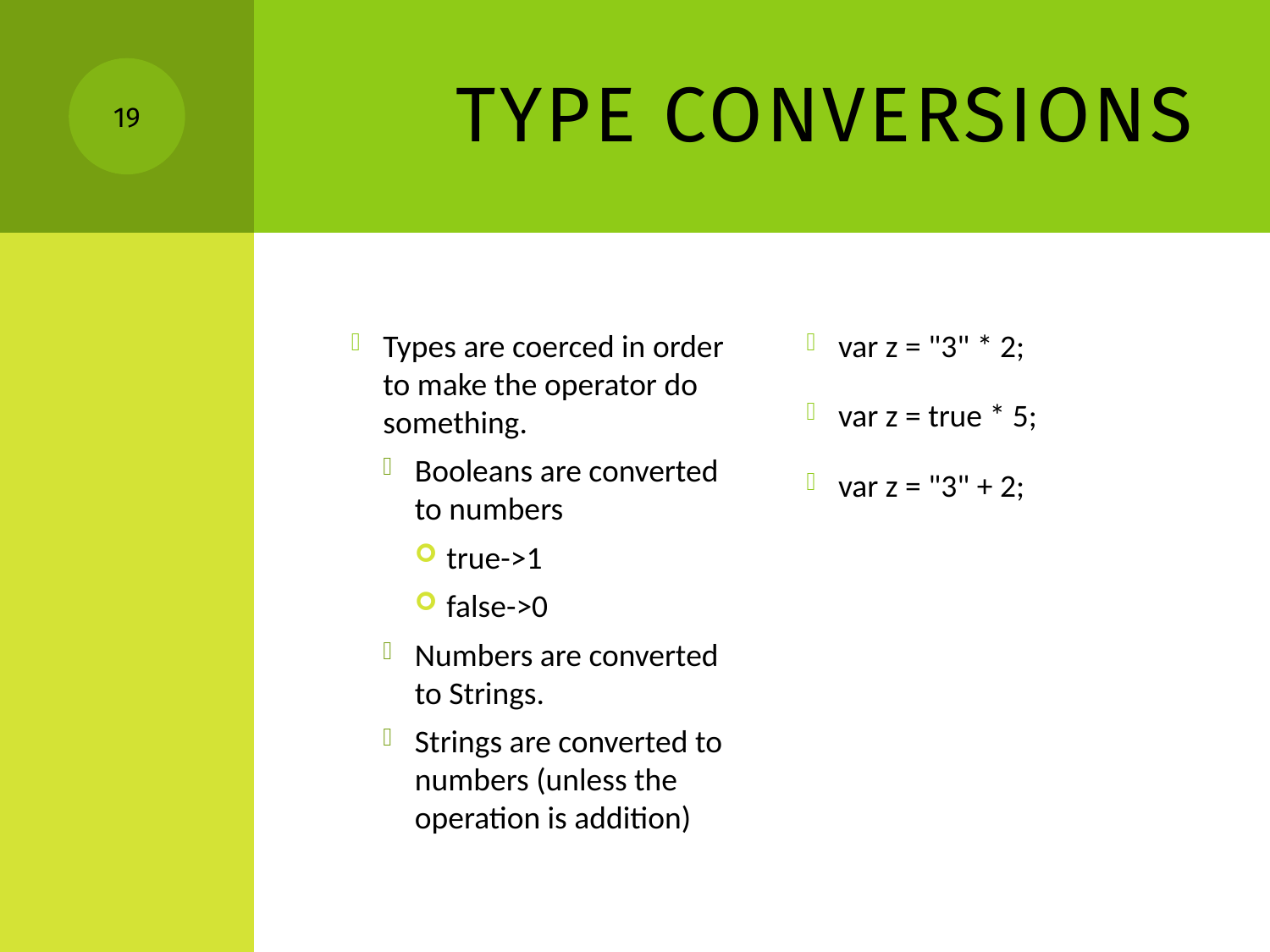

# Type Conversions
19
Types are coerced in order to make the operator do something.
Booleans are converted to numbers
true->1
false->0
Numbers are converted to Strings.
Strings are converted to numbers (unless the operation is addition)
var z = "3" * 2;
var z = true * 5;
var z = "3" + 2;